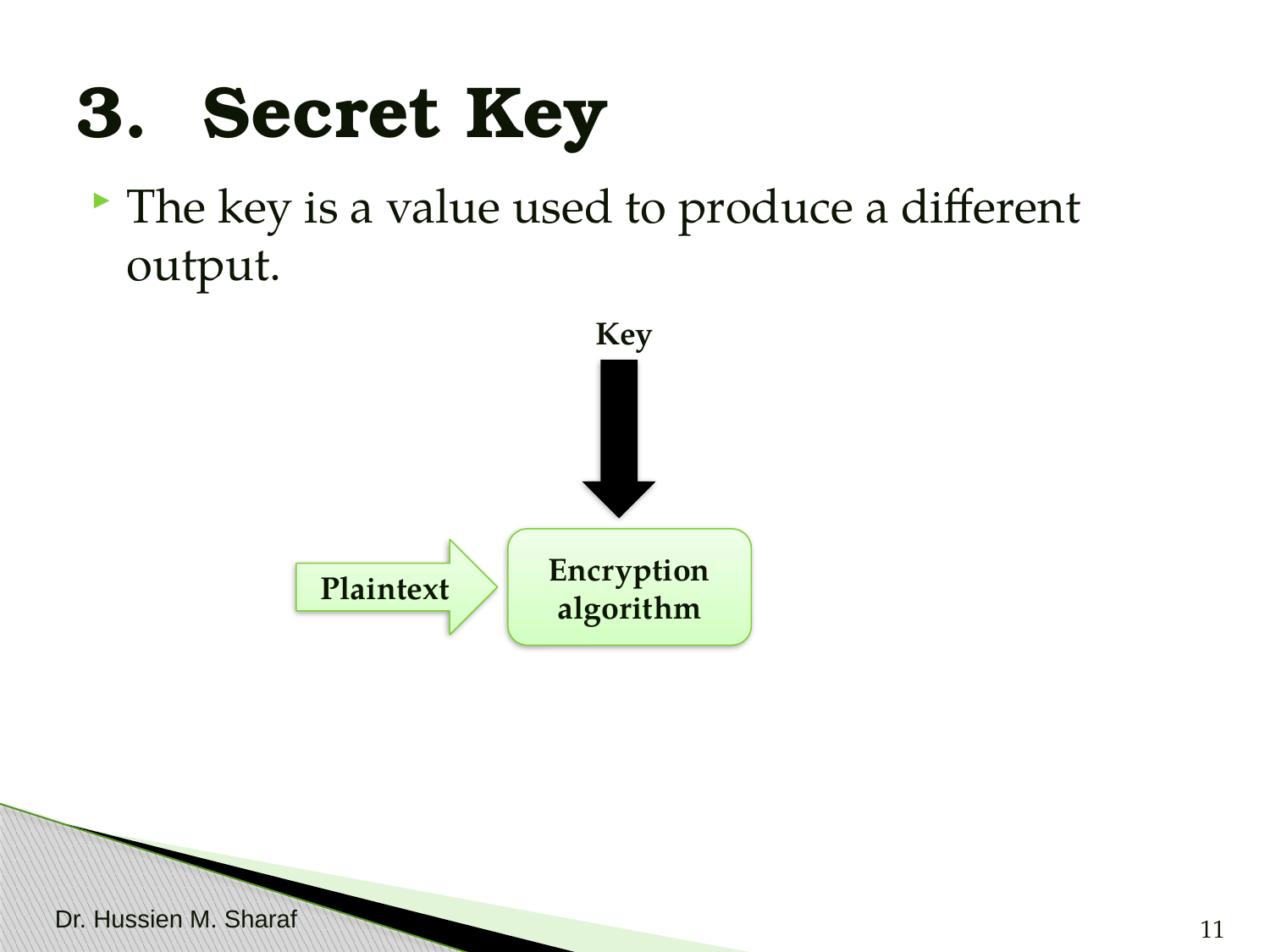

# Secret Key
The key is a value used to produce a different output.
Key

Encryption algorithm
Plaintext
Dr. Hussien M. Sharaf
11